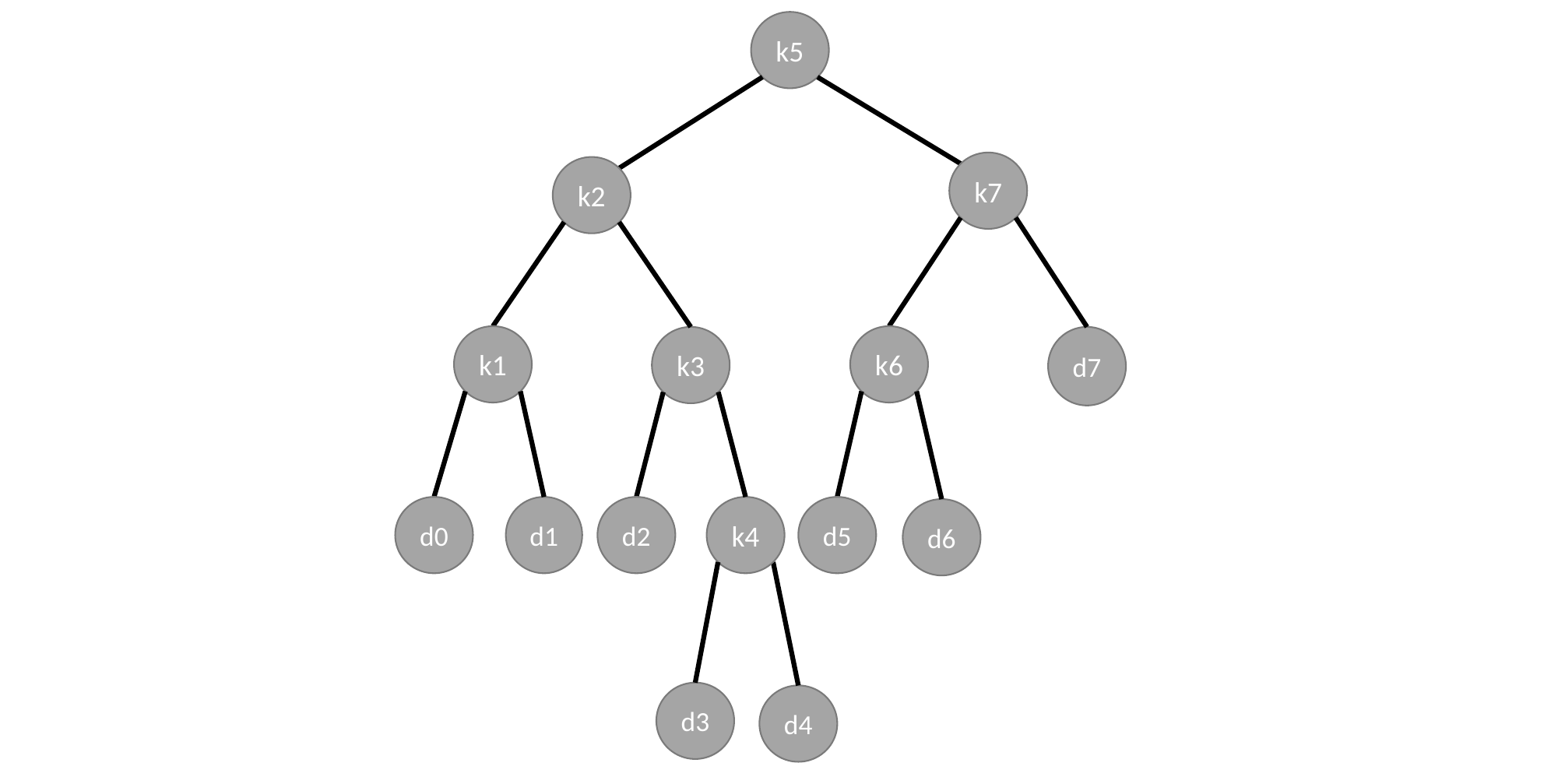

k5
k7
k2
k1
k6
d7
k3
d5
d0
d1
d2
k4
d6
d3
d4